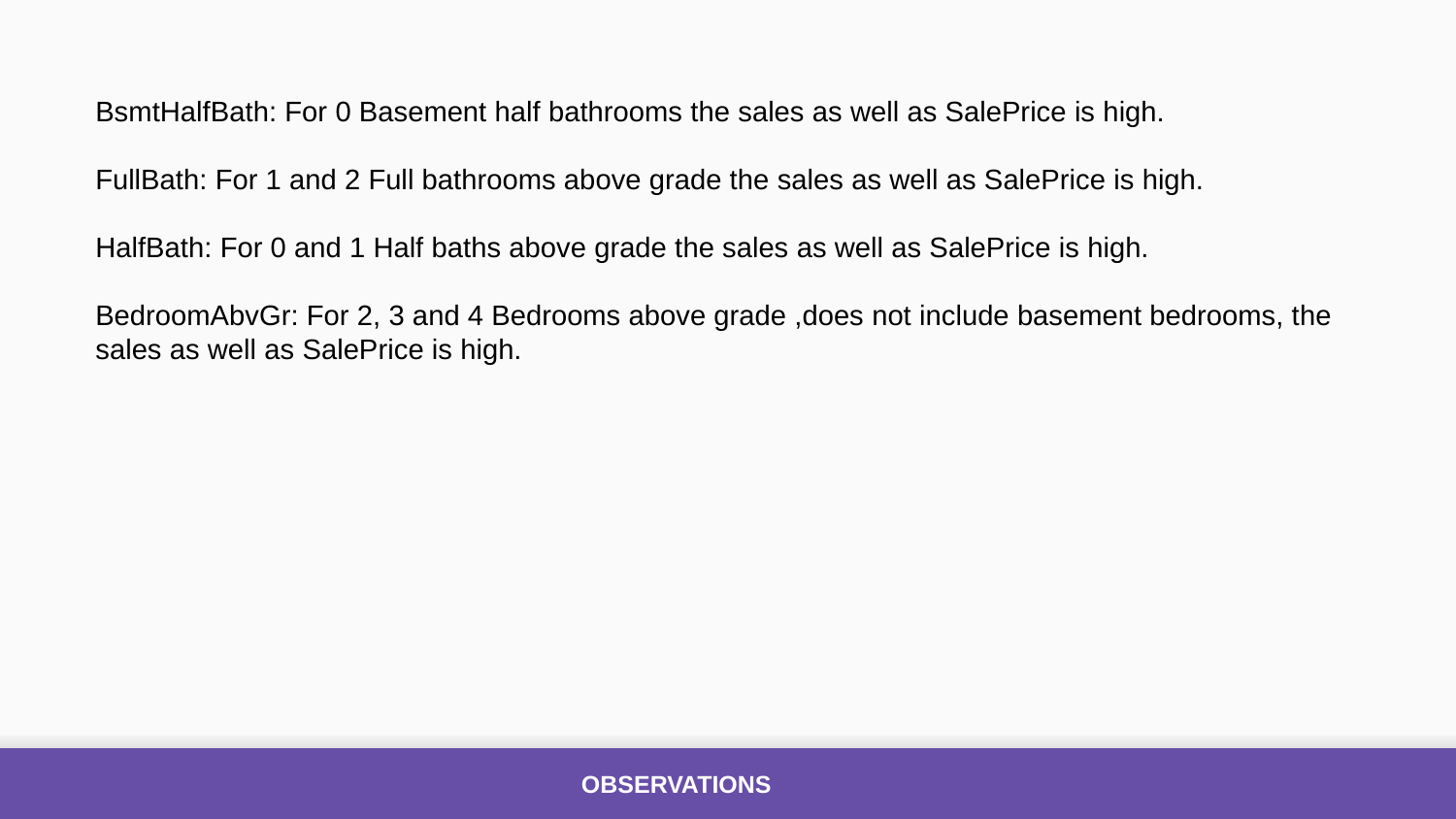

BsmtHalfBath: For 0 Basement half bathrooms the sales as well as SalePrice is high.

FullBath: For 1 and 2 Full bathrooms above grade the sales as well as SalePrice is high.

HalfBath: For 0 and 1 Half baths above grade the sales as well as SalePrice is high.

BedroomAbvGr: For 2, 3 and 4 Bedrooms above grade ,does not include basement bedrooms, the sales as well as SalePrice is high.

OBSERVATIONS